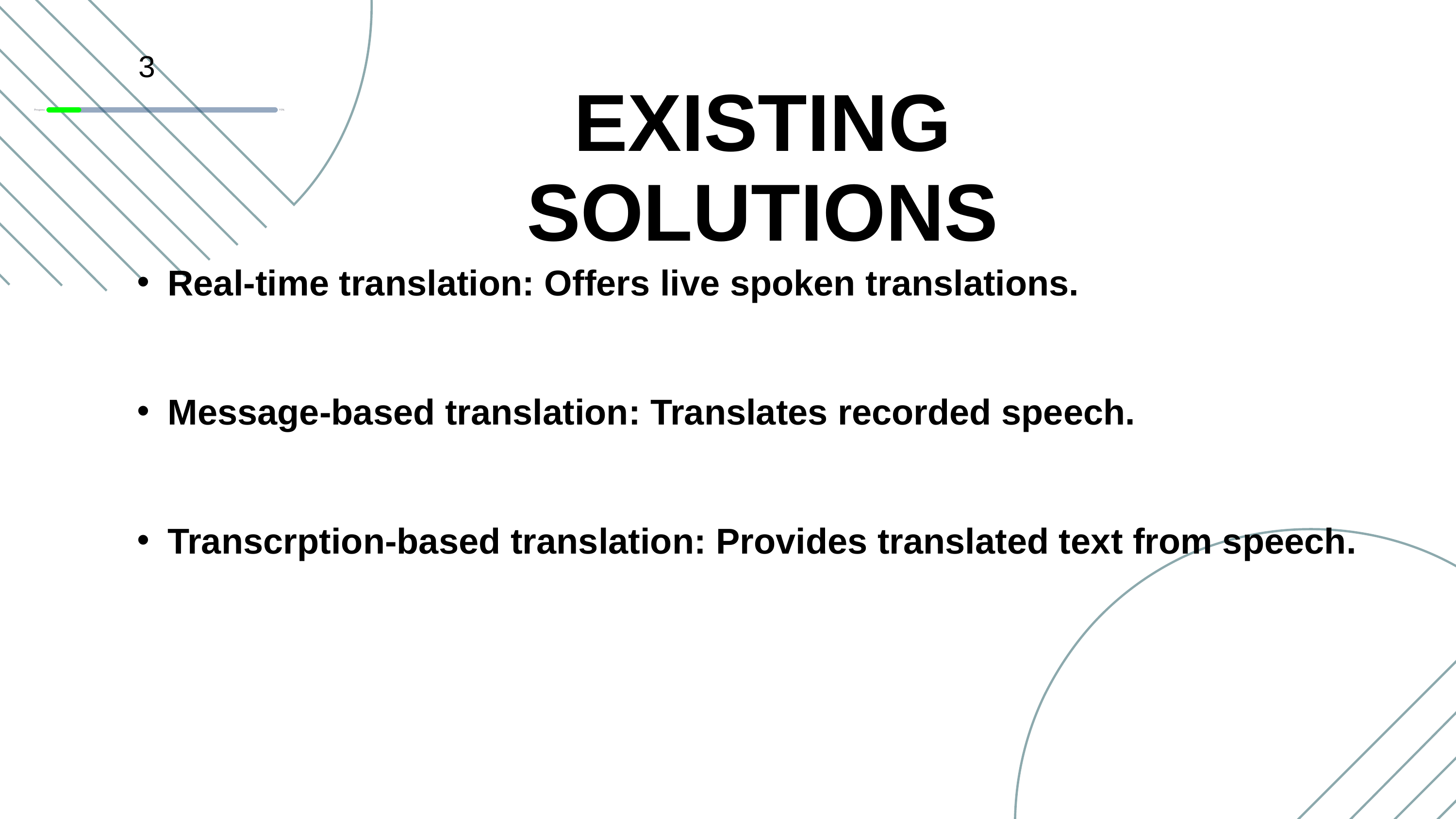

3

EXISTING SOLUTIONS
Real-time translation: Offers live spoken translations.

Message-based translation: Translates recorded speech.

Transcrption-based translation: Provides translated text from speech.